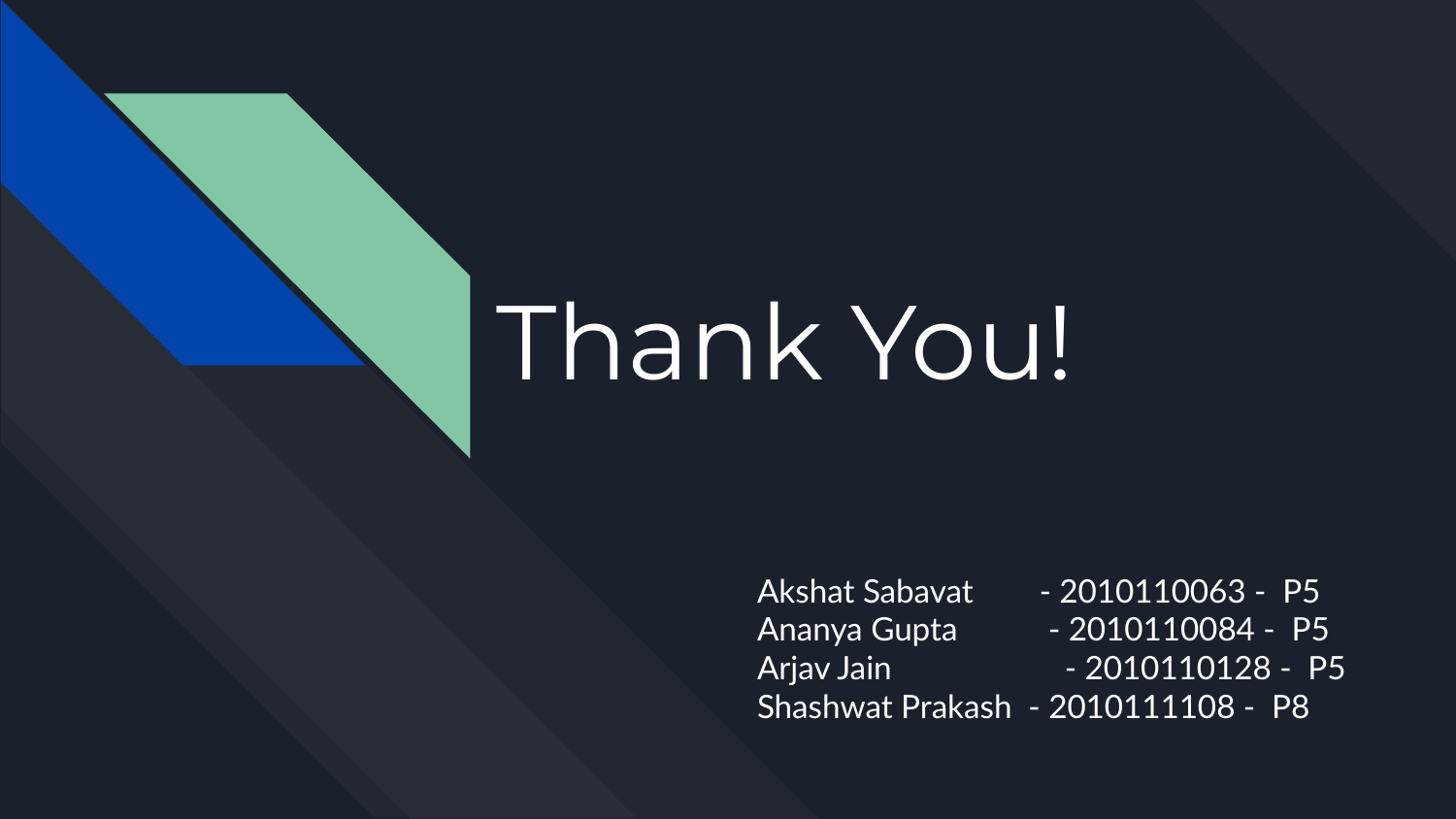

# Thank You!
Akshat Sabavat        - 2010110063 -  P5
Ananya Gupta           - 2010110084 -  P5
Arjav Jain                     - 2010110128 -  P5
Shashwat Prakash  - 2010111108 -  P8